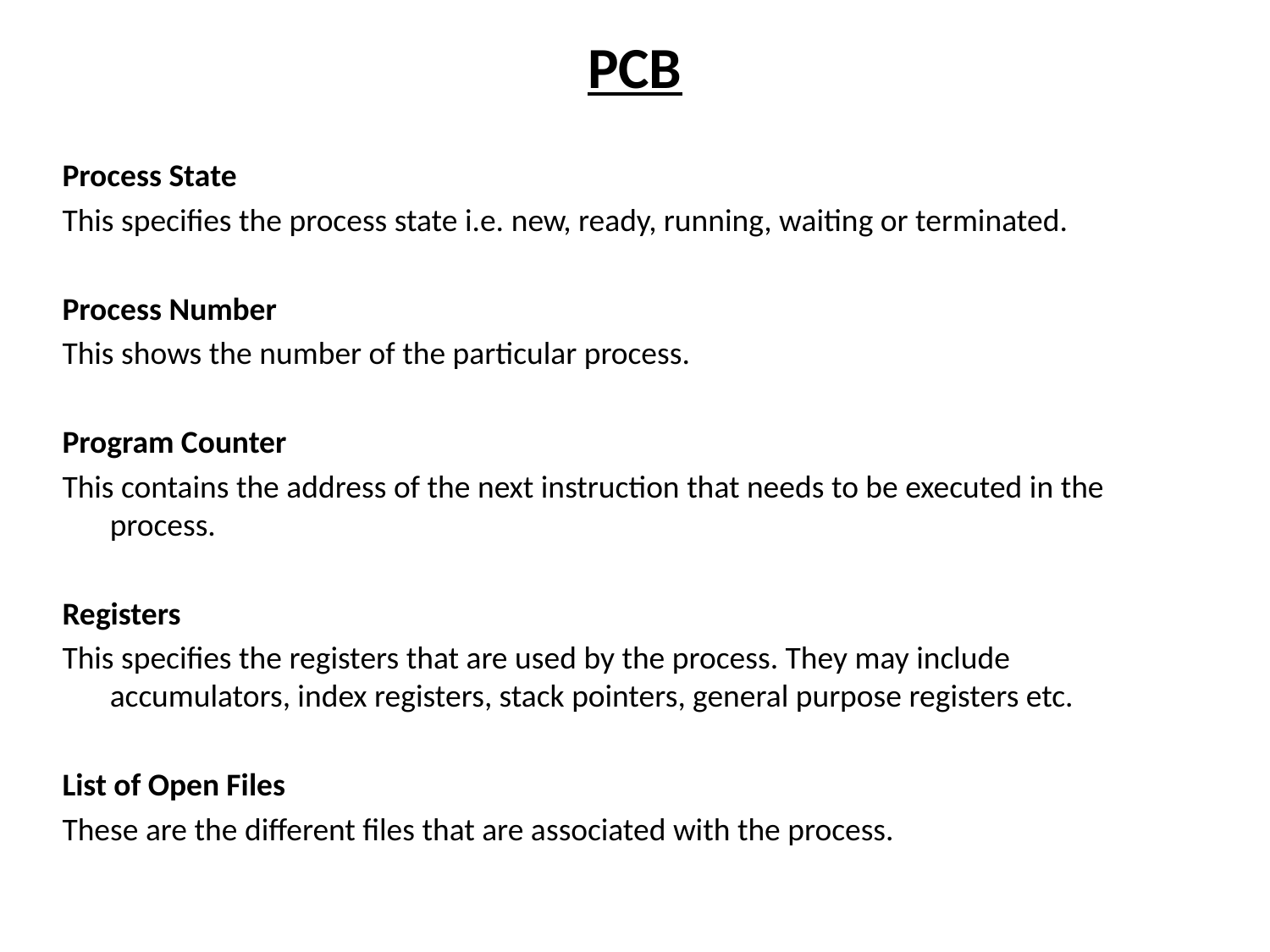

# PCB
Process State
This specifies the process state i.e. new, ready, running, waiting or terminated.

Process Number
This shows the number of the particular process.

Program Counter
This contains the address of the next instruction that needs to be executed in the process.

Registers
This specifies the registers that are used by the process. They may include accumulators, index registers, stack pointers, general purpose registers etc.

List of Open Files
These are the different files that are associated with the process.